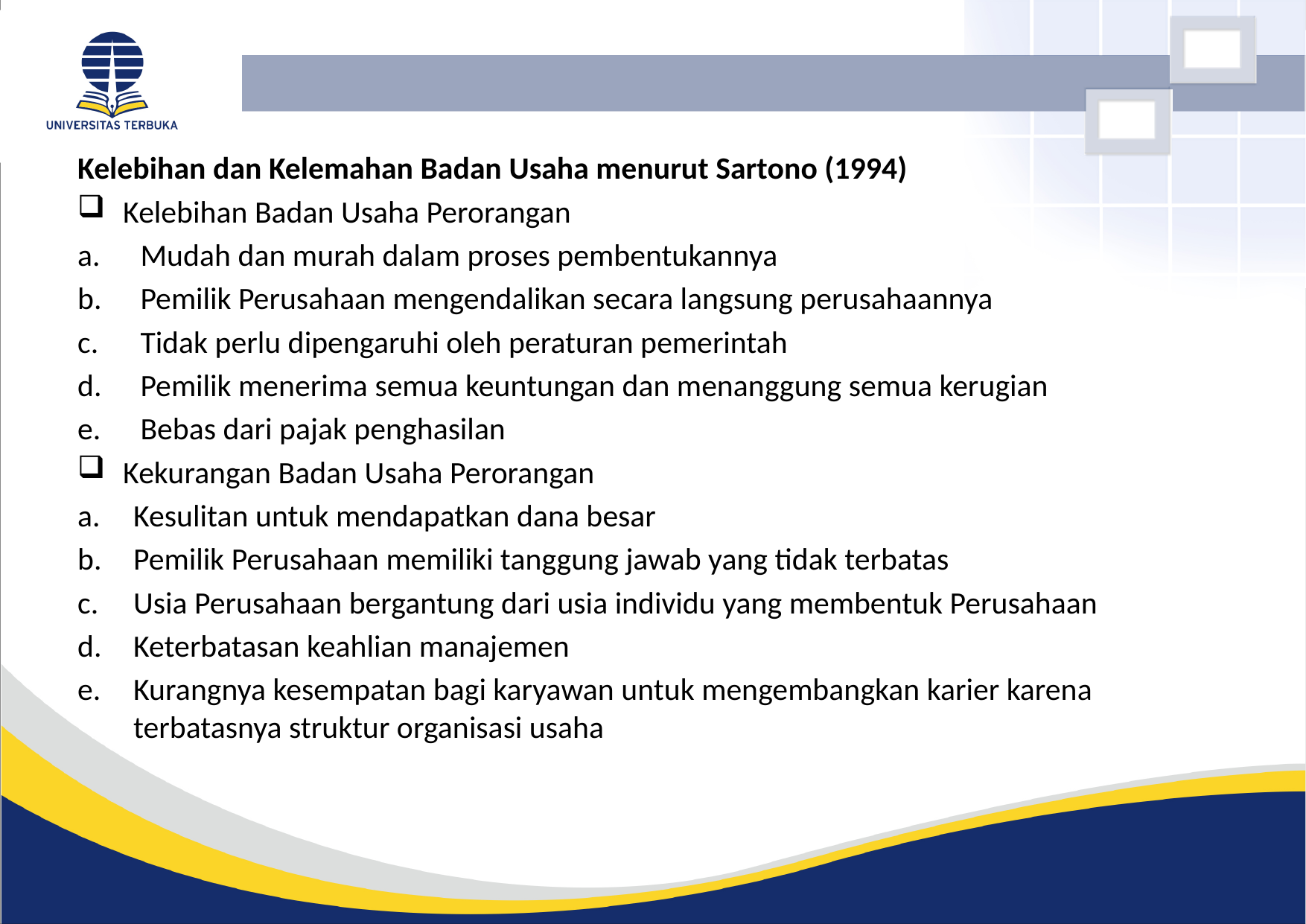

#
Kelebihan dan Kelemahan Badan Usaha menurut Sartono (1994)
Kelebihan Badan Usaha Perorangan
Mudah dan murah dalam proses pembentukannya
Pemilik Perusahaan mengendalikan secara langsung perusahaannya
Tidak perlu dipengaruhi oleh peraturan pemerintah
Pemilik menerima semua keuntungan dan menanggung semua kerugian
Bebas dari pajak penghasilan
Kekurangan Badan Usaha Perorangan
Kesulitan untuk mendapatkan dana besar
Pemilik Perusahaan memiliki tanggung jawab yang tidak terbatas
Usia Perusahaan bergantung dari usia individu yang membentuk Perusahaan
Keterbatasan keahlian manajemen
Kurangnya kesempatan bagi karyawan untuk mengembangkan karier karena terbatasnya struktur organisasi usaha